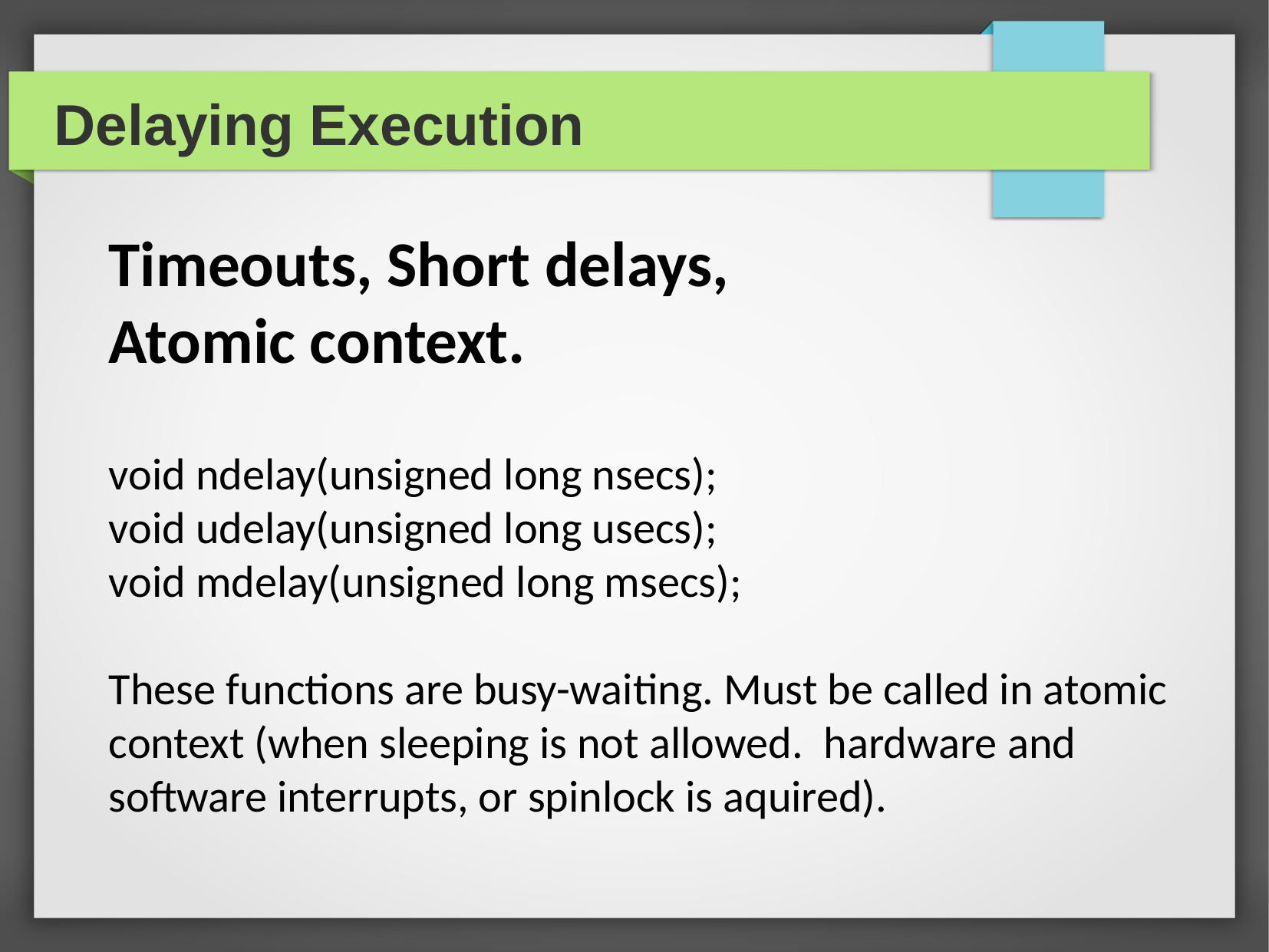

Delaying Execution
Timeouts, Short delays,
Atomic context.

void ndelay(unsigned long nsecs);
void udelay(unsigned long usecs);
void mdelay(unsigned long msecs);

These functions are busy-waiting. Must be called in atomic context (when sleeping is not allowed.  hardware and software interrupts, or spinlock is aquired).